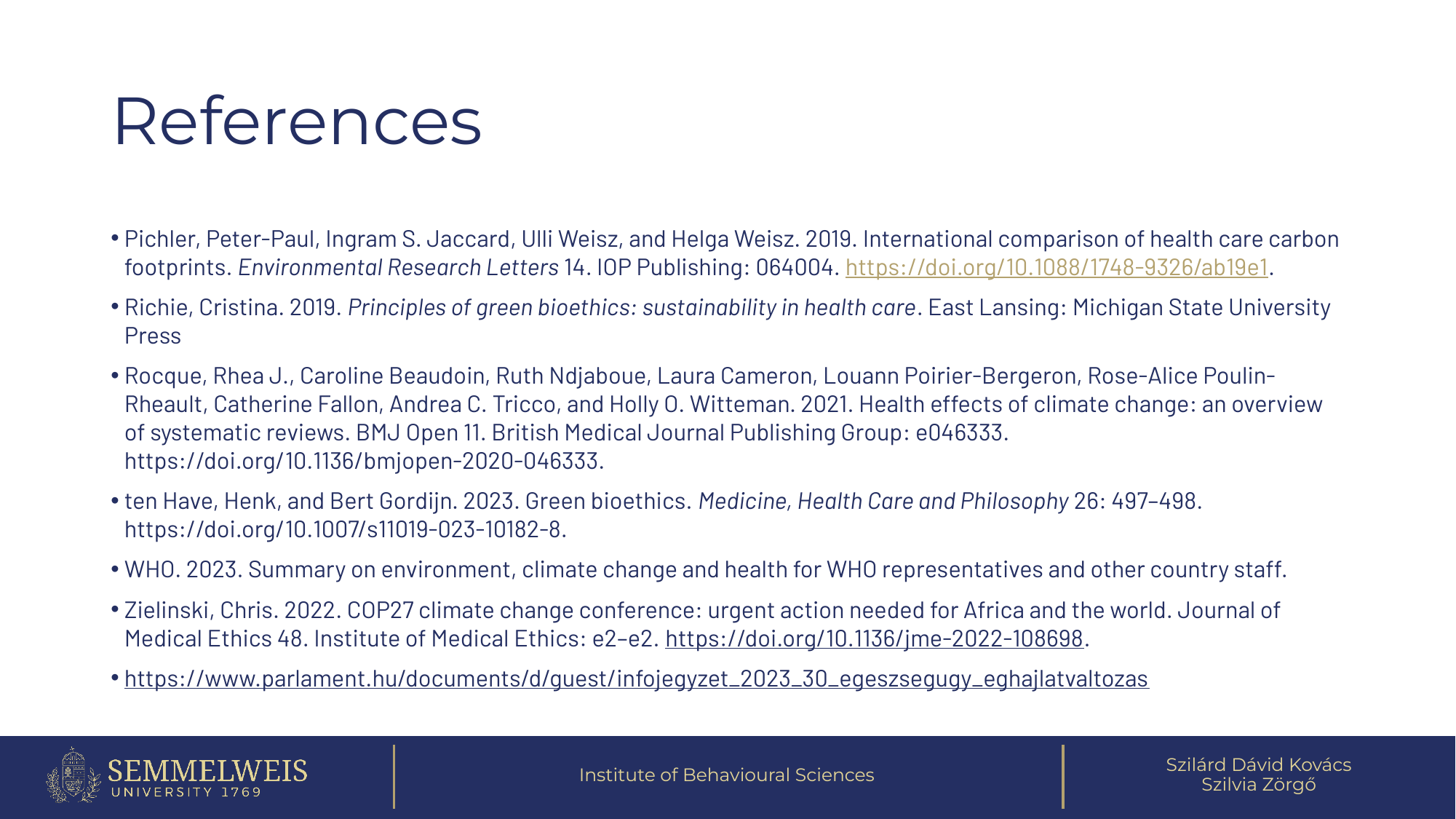

# References
Pichler, Peter-Paul, Ingram S. Jaccard, Ulli Weisz, and Helga Weisz. 2019. International comparison of health care carbon footprints. Environmental Research Letters 14. IOP Publishing: 064004. https://doi.org/10.1088/1748-9326/ab19e1.
Richie, Cristina. 2019. Principles of green bioethics: sustainability in health care. East Lansing: Michigan State University Press
Rocque, Rhea J., Caroline Beaudoin, Ruth Ndjaboue, Laura Cameron, Louann Poirier-Bergeron, Rose-Alice Poulin-Rheault, Catherine Fallon, Andrea C. Tricco, and Holly O. Witteman. 2021. Health effects of climate change: an overview of systematic reviews. BMJ Open 11. British Medical Journal Publishing Group: e046333. https://doi.org/10.1136/bmjopen-2020-046333.
ten Have, Henk, and Bert Gordijn. 2023. Green bioethics. Medicine, Health Care and Philosophy 26: 497–498. https://doi.org/10.1007/s11019-023-10182-8.
WHO. 2023. Summary on environment, climate change and health for WHO representatives and other country staff.
Zielinski, Chris. 2022. COP27 climate change conference: urgent action needed for Africa and the world. Journal of Medical Ethics 48. Institute of Medical Ethics: e2–e2. https://doi.org/10.1136/jme-2022-108698.
https://www.parlament.hu/documents/d/guest/infojegyzet_2023_30_egeszsegugy_eghajlatvaltozas